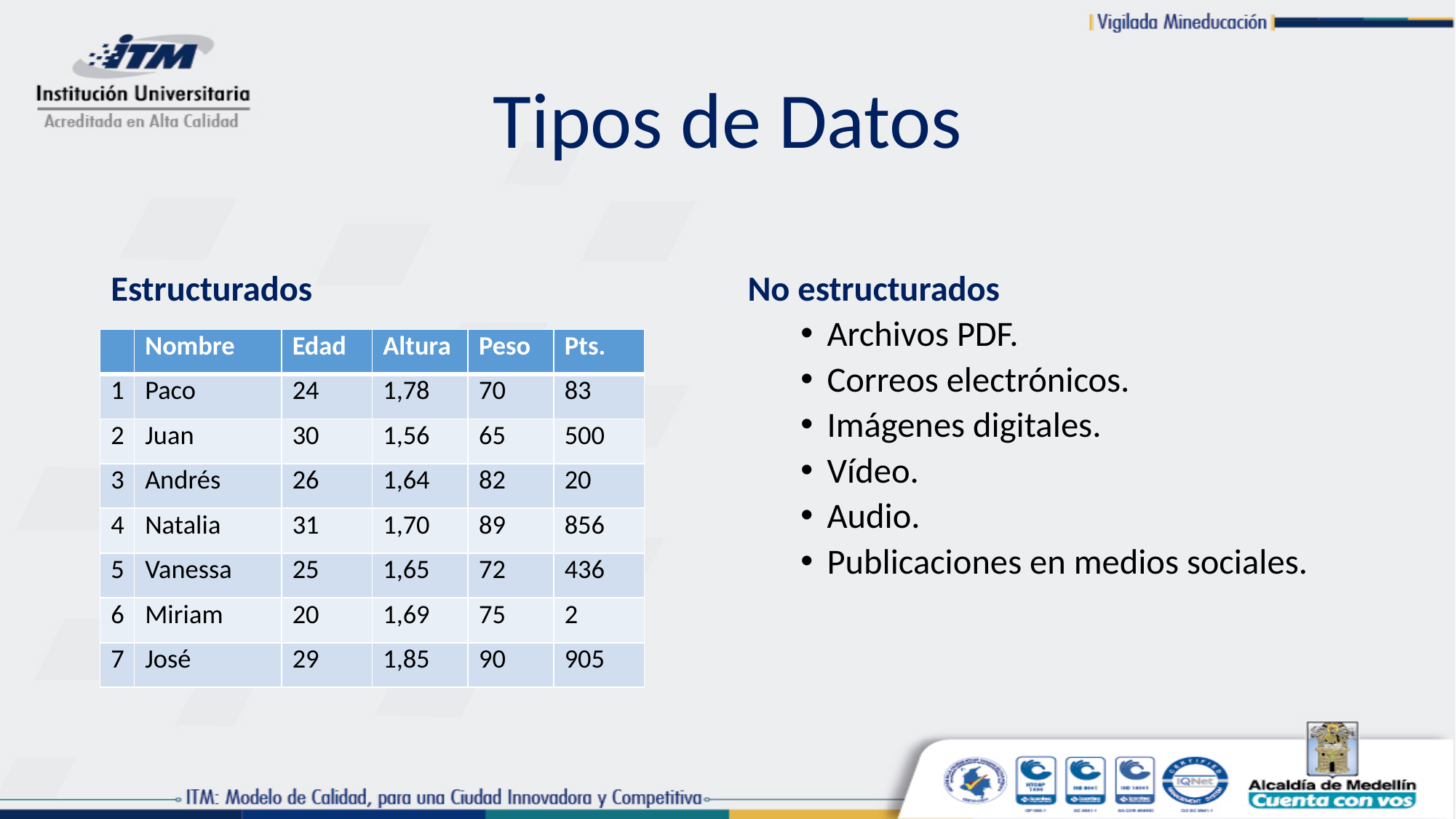

# Tipos de Datos
Estructurados
No estructurados
Archivos PDF.
Correos electrónicos.
Imágenes digitales.
Vídeo.
Audio.
Publicaciones en medios sociales.

|  | Nombre | Edad | Altura | Peso | Pts. |
| --- | --- | --- | --- | --- | --- |
| 1 | Paco | 24 | 1,78 | 70 | 83 |
| 2 | Juan | 30 | 1,56 | 65 | 500 |
| 3 | Andrés | 26 | 1,64 | 82 | 20 |
| 4 | Natalia | 31 | 1,70 | 89 | 856 |
| 5 | Vanessa | 25 | 1,65 | 72 | 436 |
| 6 | Miriam | 20 | 1,69 | 75 | 2 |
| 7 | José | 29 | 1,85 | 90 | 905 |